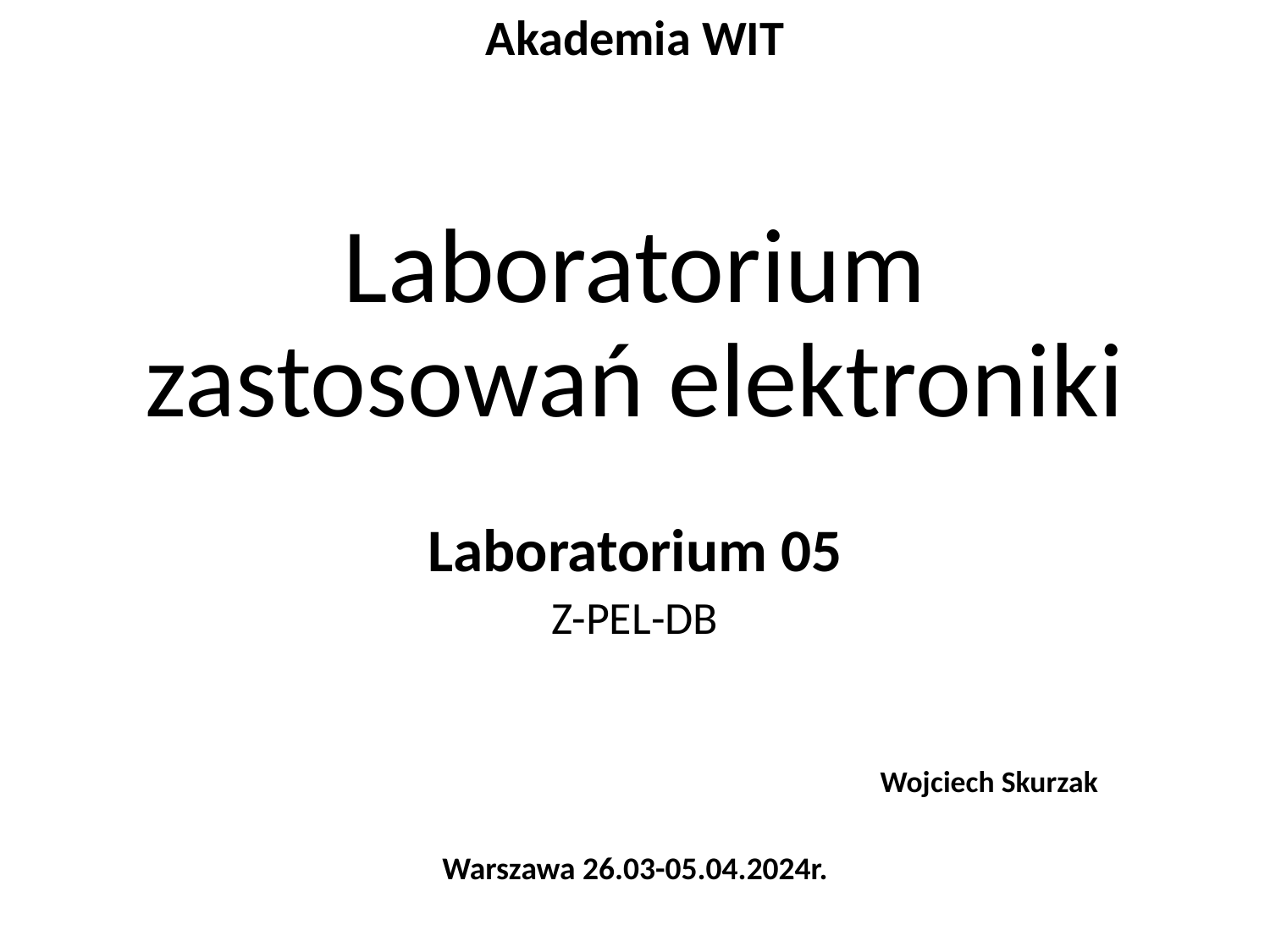

Akademia WIT
# Laboratorium zastosowań elektroniki

Laboratorium 05
Z-PEL-DB

Wojciech Skurzak
Warszawa 26.03-05.04.2024r.